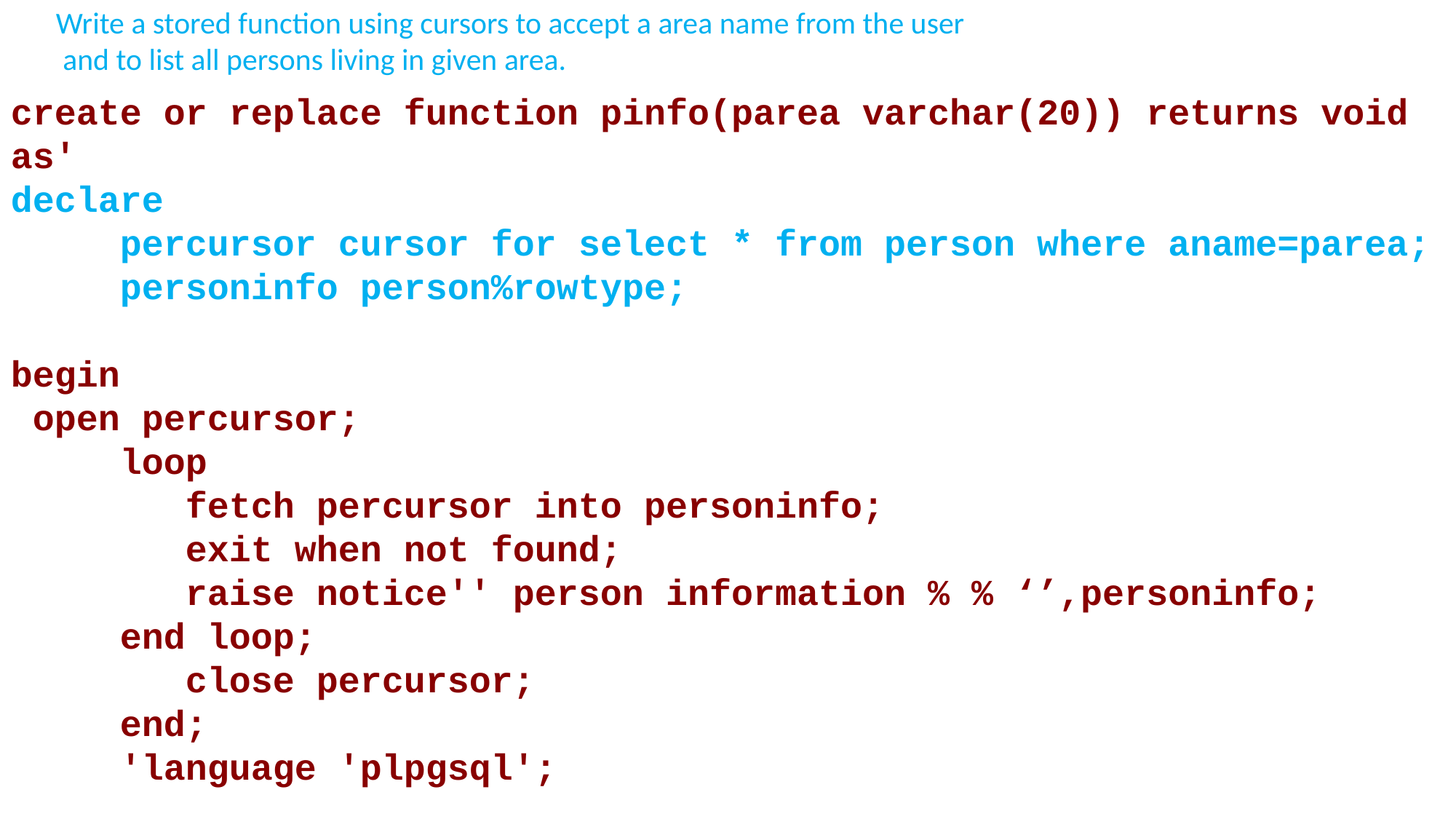

Write a stored function using cursors to accept a area name from the user
 and to list all persons living in given area.
create or replace function pinfo(parea varchar(20)) returns void as'
declare
	percursor cursor for select * from person where aname=parea;
	personinfo person%rowtype;

begin
 open percursor;
     loop
	   fetch percursor into personinfo;
        exit when not found;
	   raise notice'' person information % % ‘’,personinfo;
     end loop;
        close percursor;
	end;
	'language 'plpgsql';